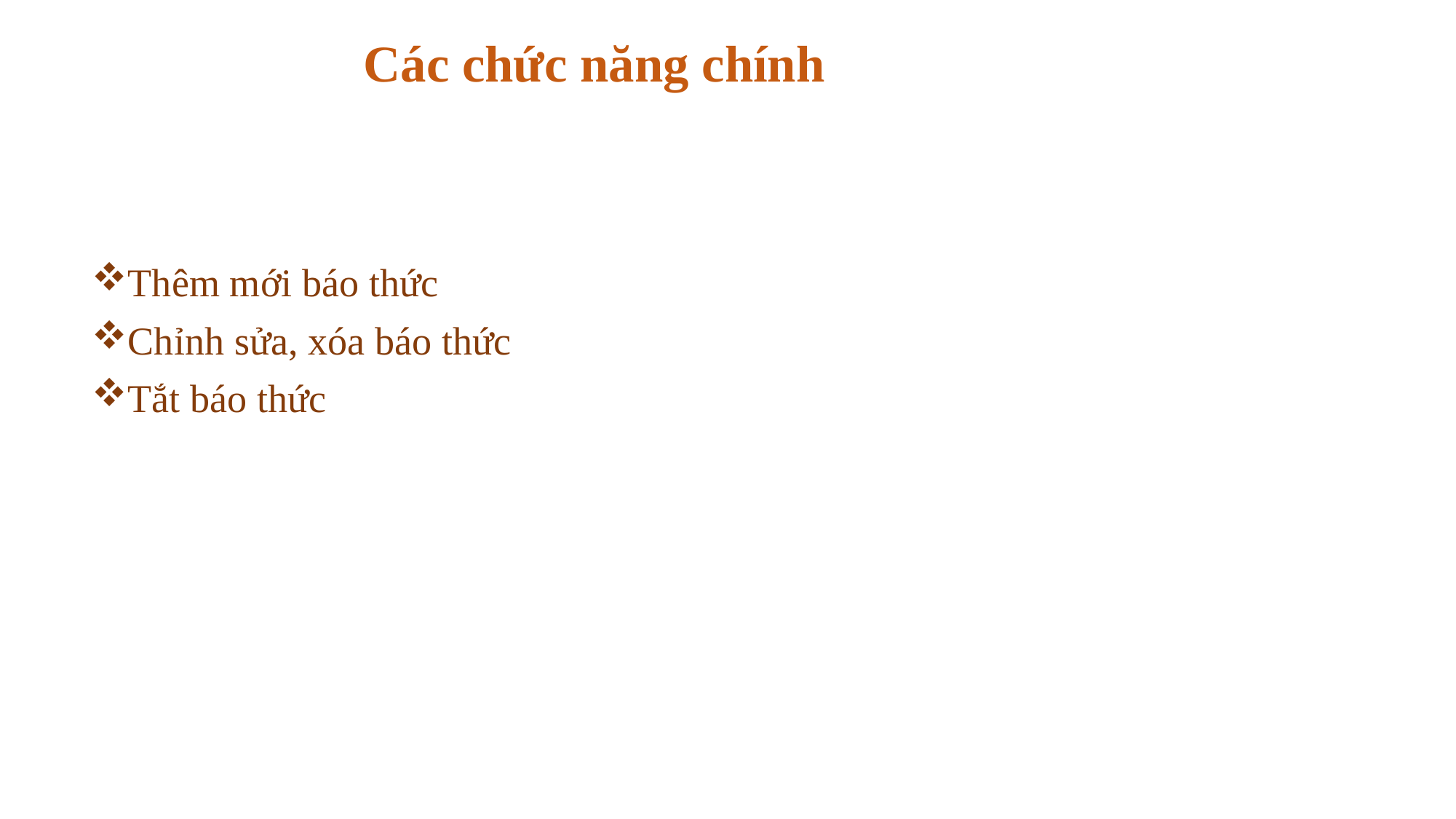

# Các chức năng chính
Thêm mới báo thức
Chỉnh sửa, xóa báo thức
Tắt báo thức